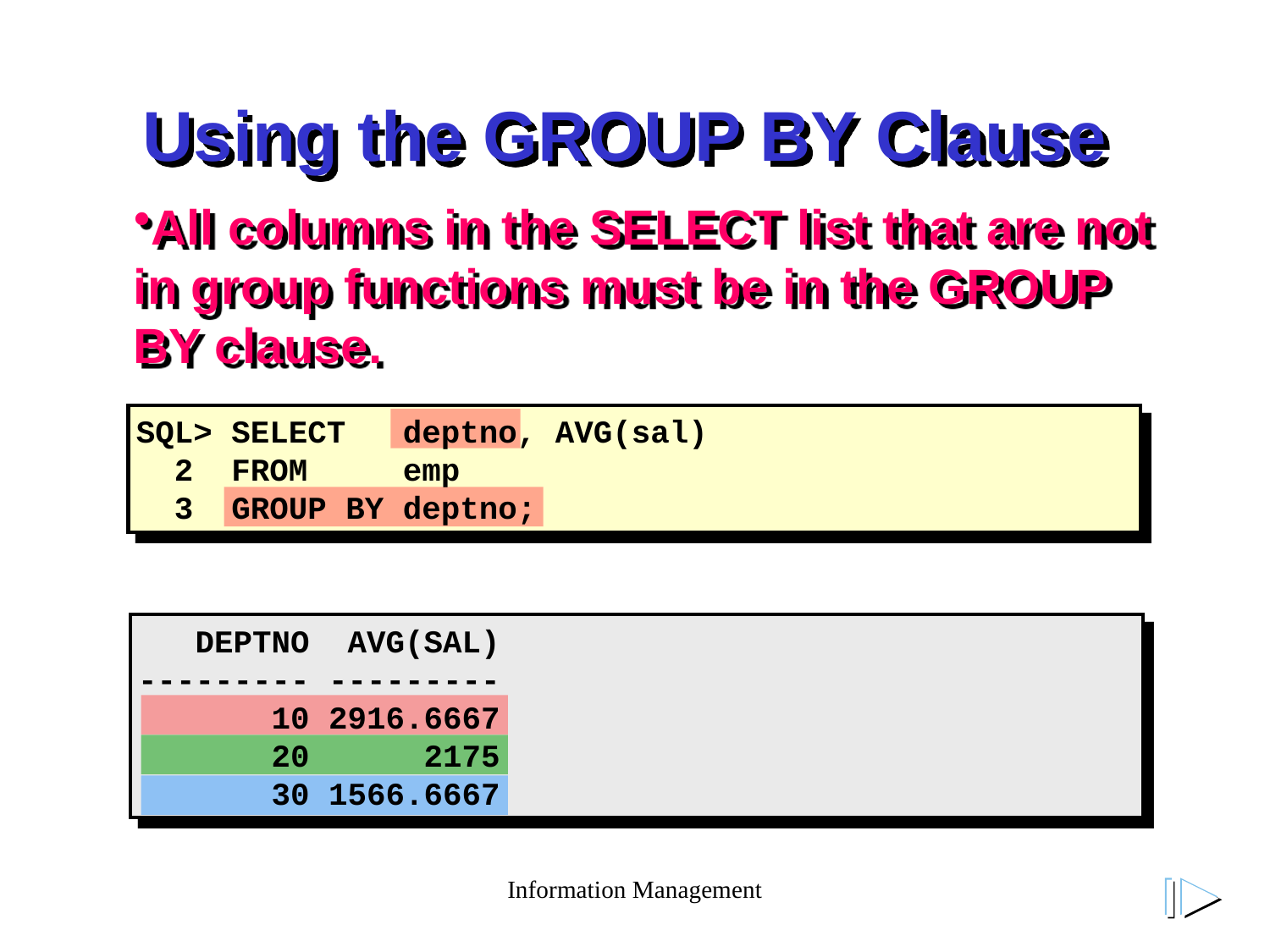

# Using the GROUP BY Clause
All columns in the SELECT list that are not in group functions must be in the GROUP BY clause.
SQL> SELECT   deptno, AVG(sal)
  2  FROM     emp
  3  GROUP BY deptno;

   DEPTNO  AVG(SAL)
--------- ---------
       10 2916.6667
       20      2175
       30 1566.6667

Information Management